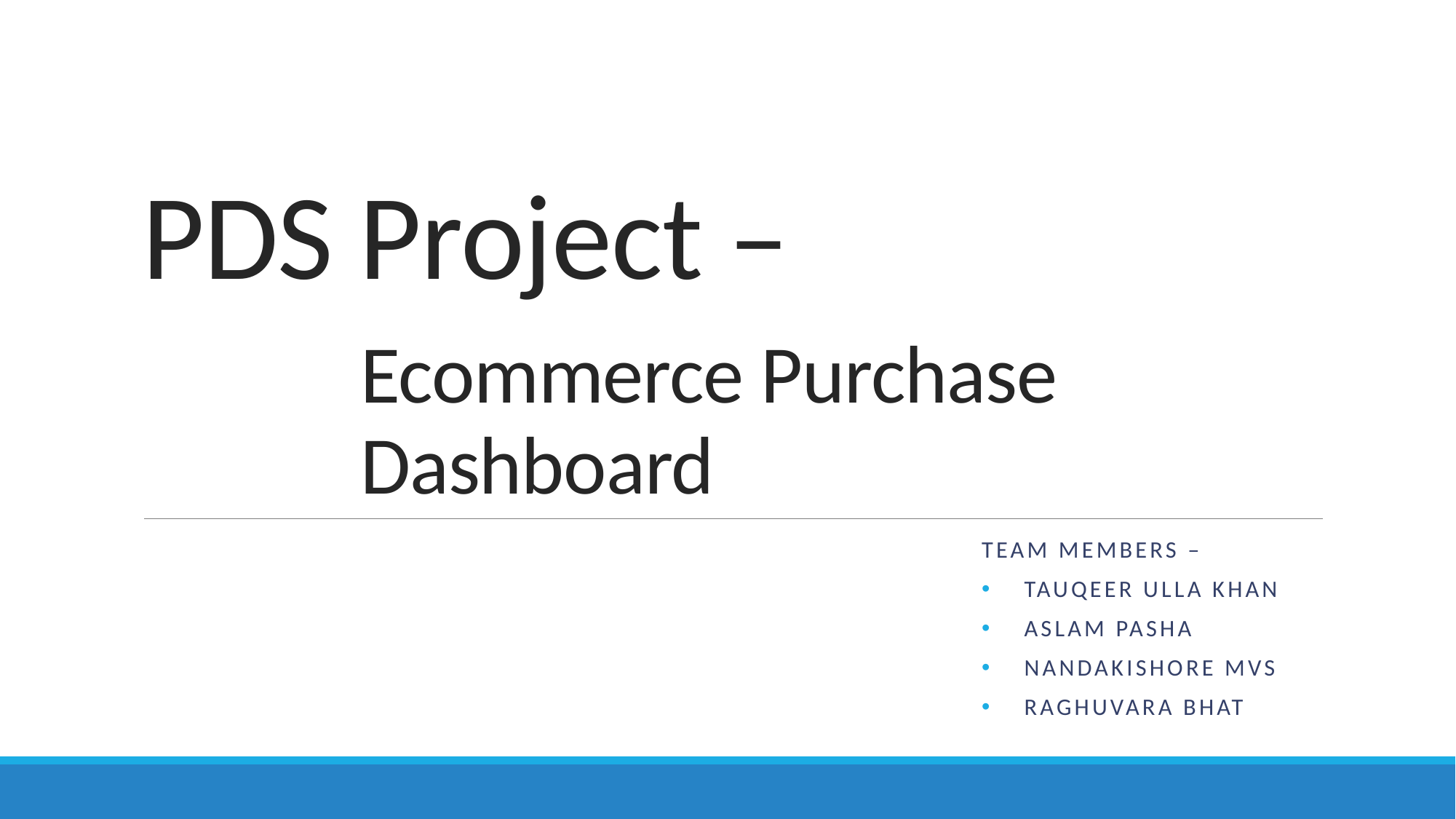

# PDS Project – Ecommerce Purchase 				Dashboard
Team Members –
Tauqeer ulla khan
Aslam pasha
Nandakishore MVS
Raghuvara Bhat